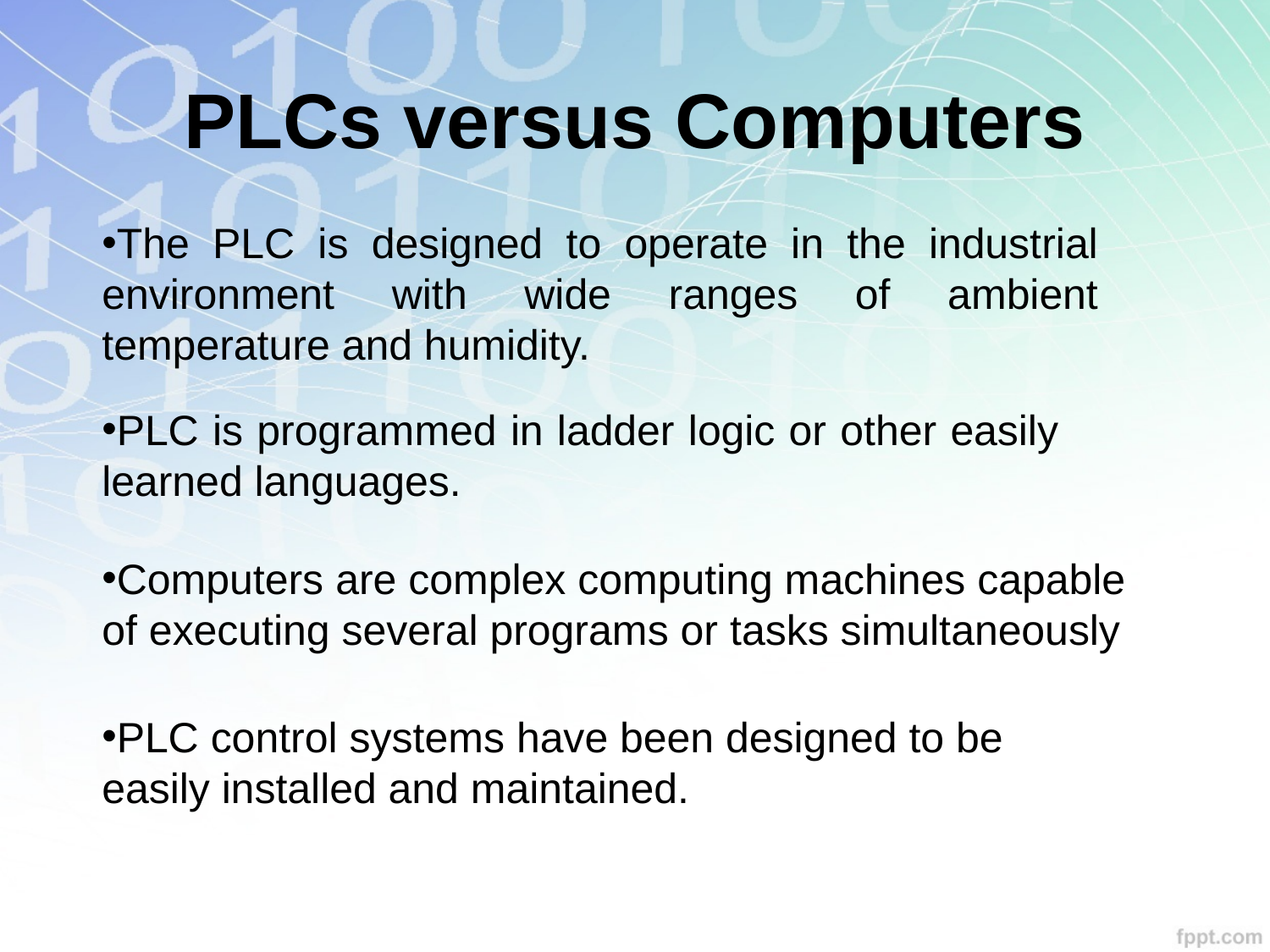

# PLCs versus Computers
The PLC is designed to operate in the industrial environment with wide ranges of ambient temperature and humidity.
PLC is programmed in ladder logic or other easily learned languages.
Computers are complex computing machines capable
of executing several programs or tasks simultaneously
PLC control systems have been designed to be easily installed and maintained.